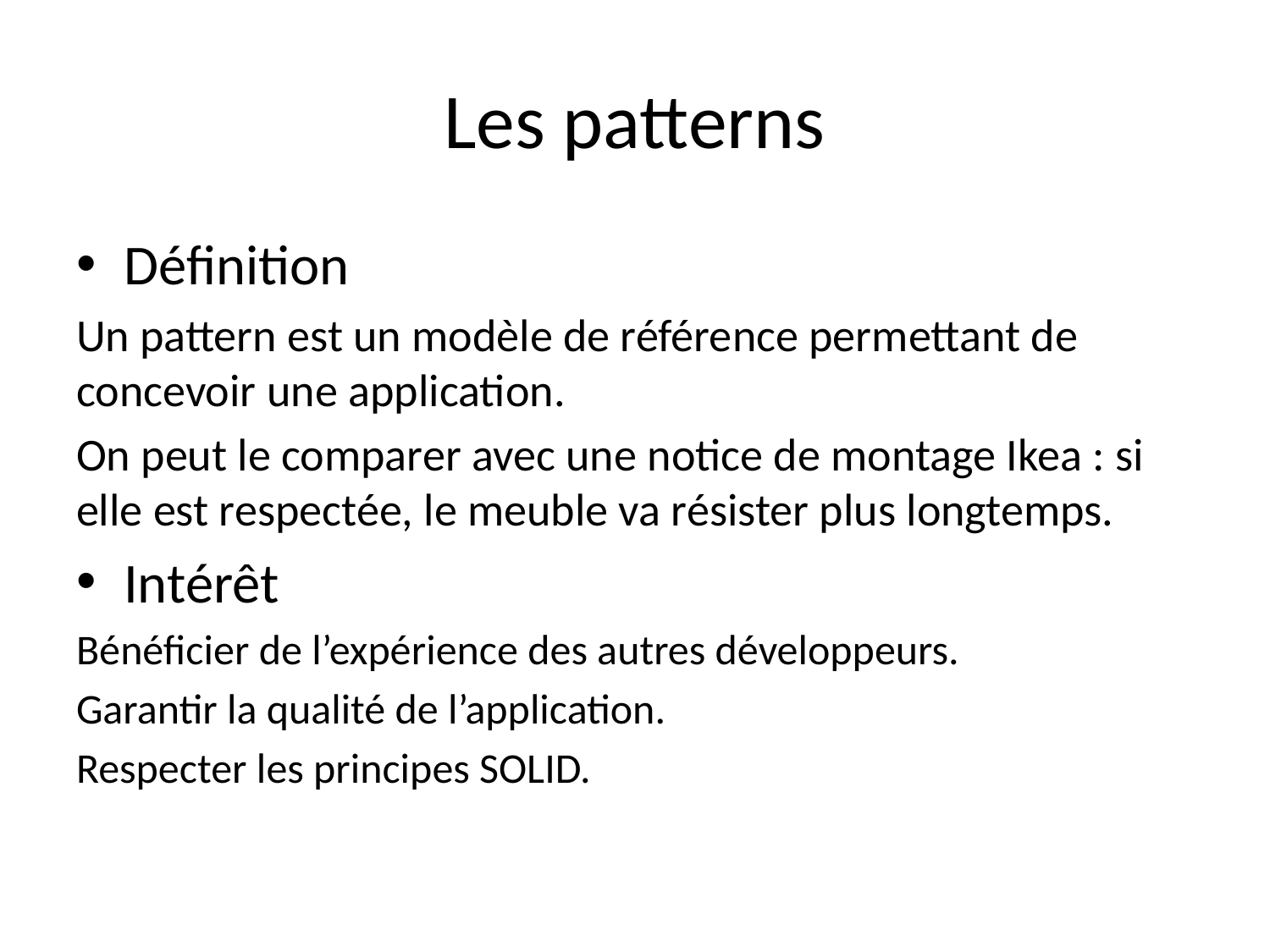

# Les patterns
Définition
Un pattern est un modèle de référence permettant de concevoir une application.
On peut le comparer avec une notice de montage Ikea : si elle est respectée, le meuble va résister plus longtemps.
Intérêt
Bénéficier de l’expérience des autres développeurs.
Garantir la qualité de l’application.
Respecter les principes SOLID.